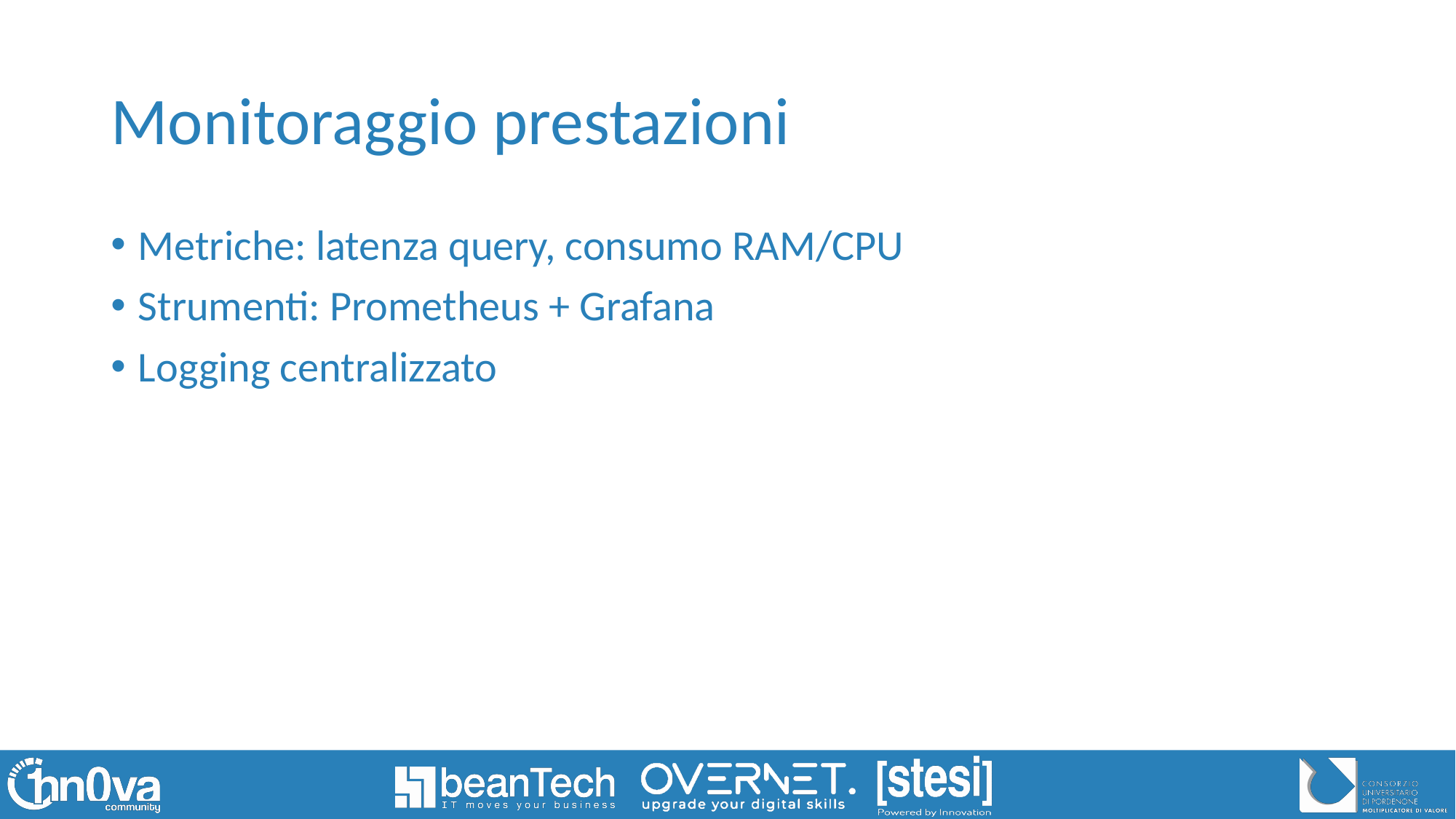

# Monitoraggio prestazioni
Metriche: latenza query, consumo RAM/CPU
Strumenti: Prometheus + Grafana
Logging centralizzato